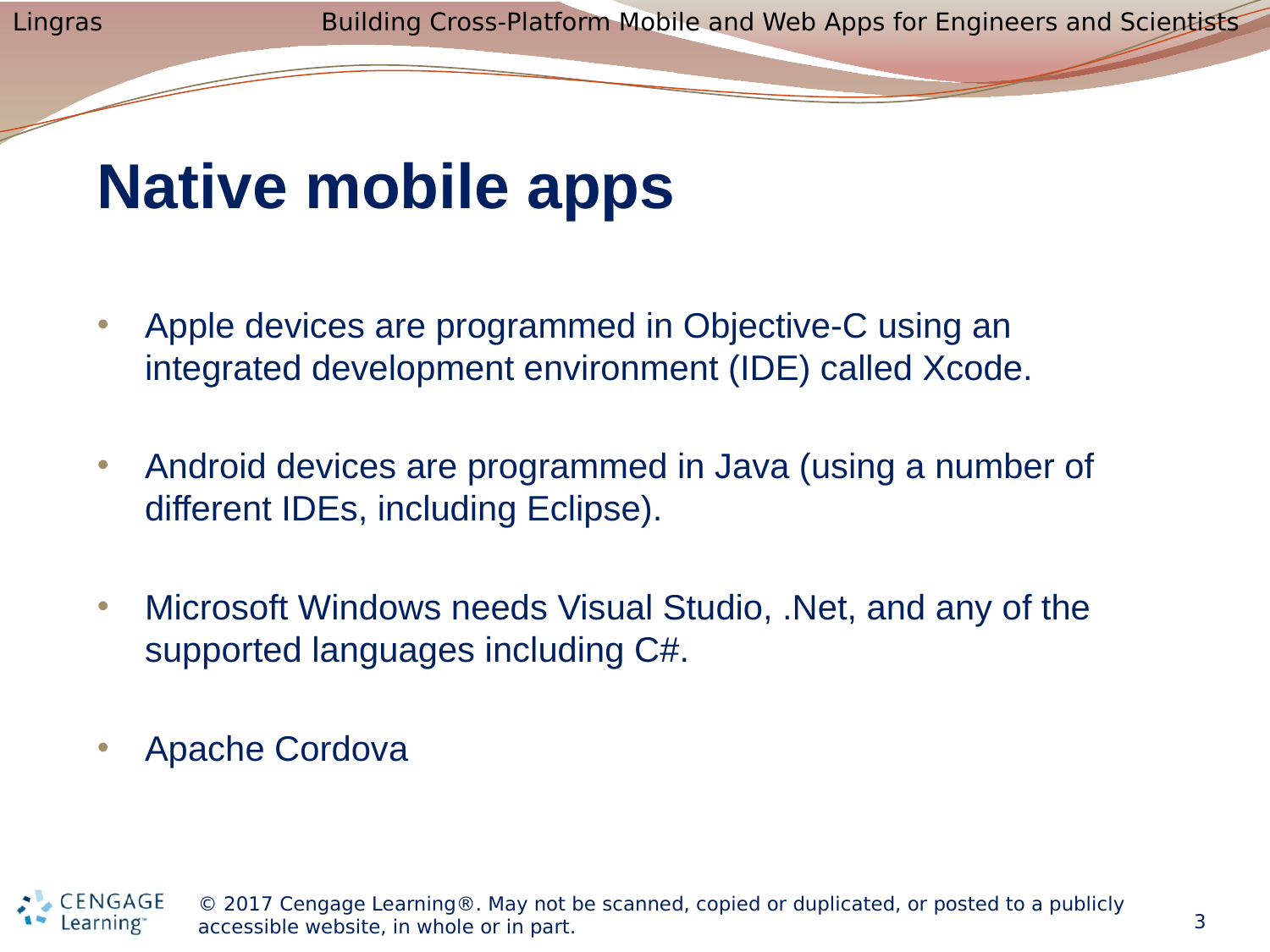

# Native mobile apps
Apple devices are programmed in Objective-C using an integrated development environment (IDE) called Xcode.

Android devices are programmed in Java (using a number of different IDEs, including Eclipse).

Microsoft Windows needs Visual Studio, .Net, and any of the supported languages including C#.

Apache Cordova

3
© 2017 Cengage Learning®. May not be scanned, copied or duplicated, or posted to a publicly accessible website, in whole or in part.